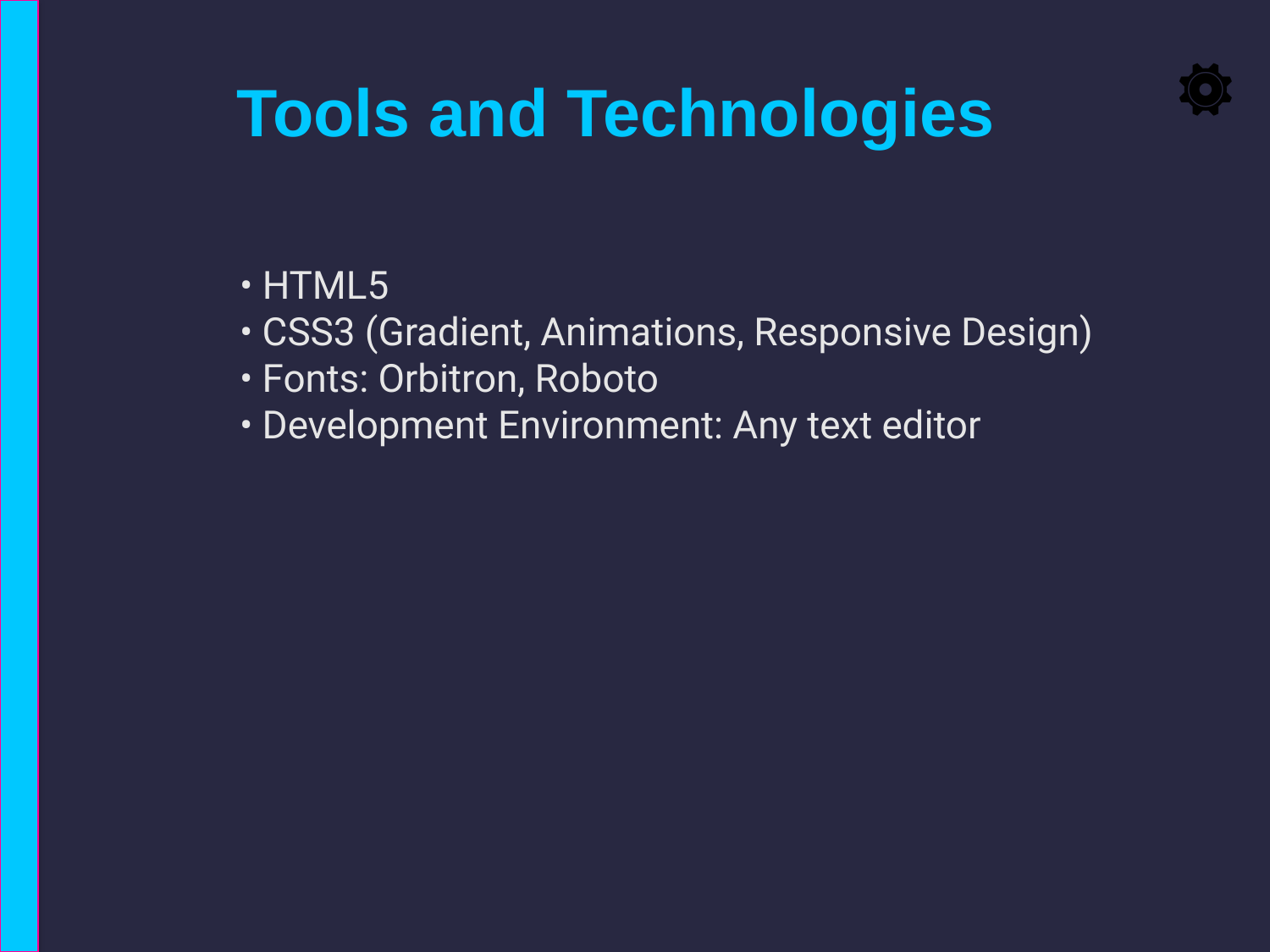

⚙️
Tools and Technologies
• HTML5
• CSS3 (Gradient, Animations, Responsive Design)
• Fonts: Orbitron, Roboto
• Development Environment: Any text editor